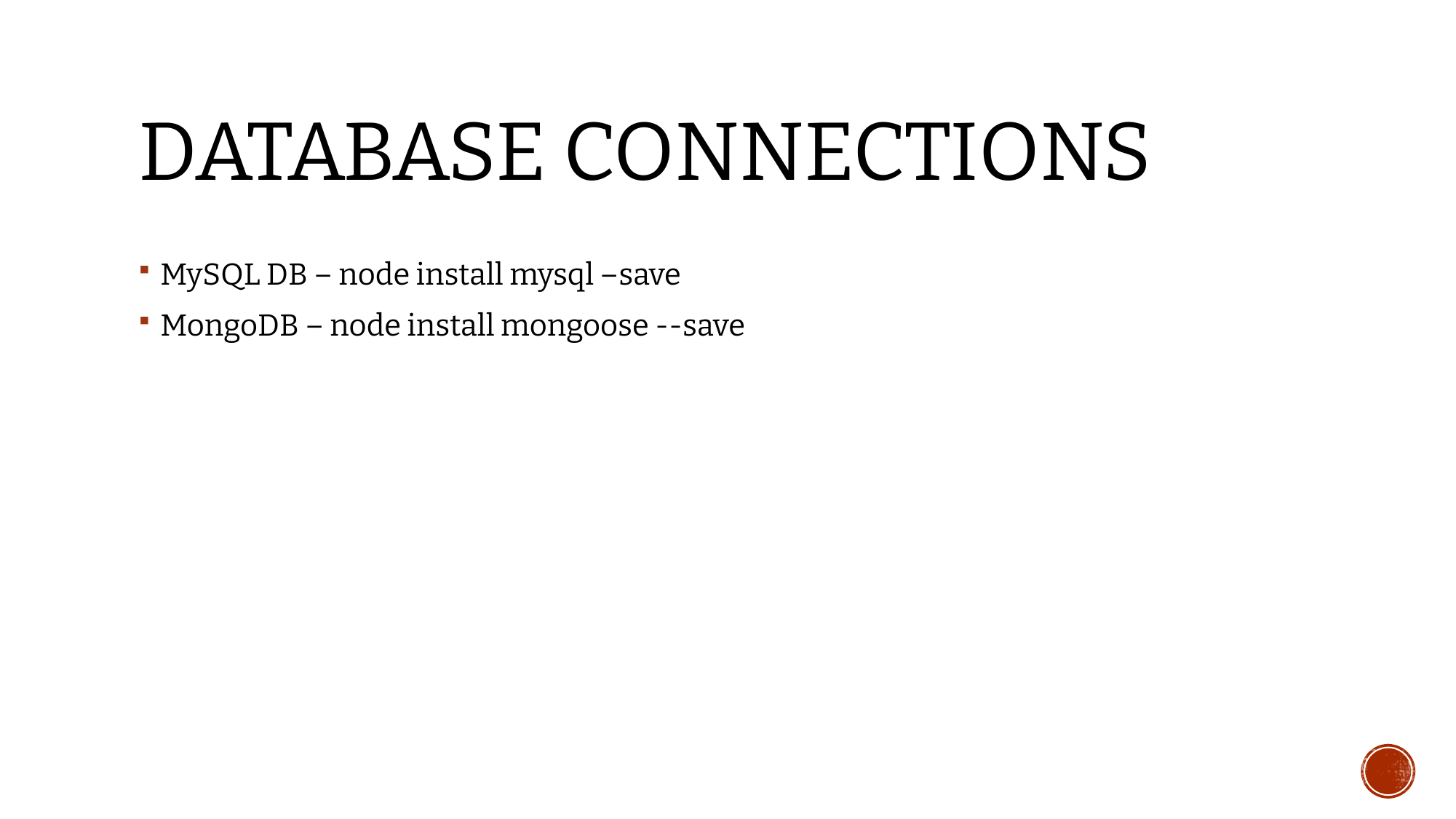

# Database connections
MySQL DB – node install mysql –save
MongoDB – node install mongoose --save